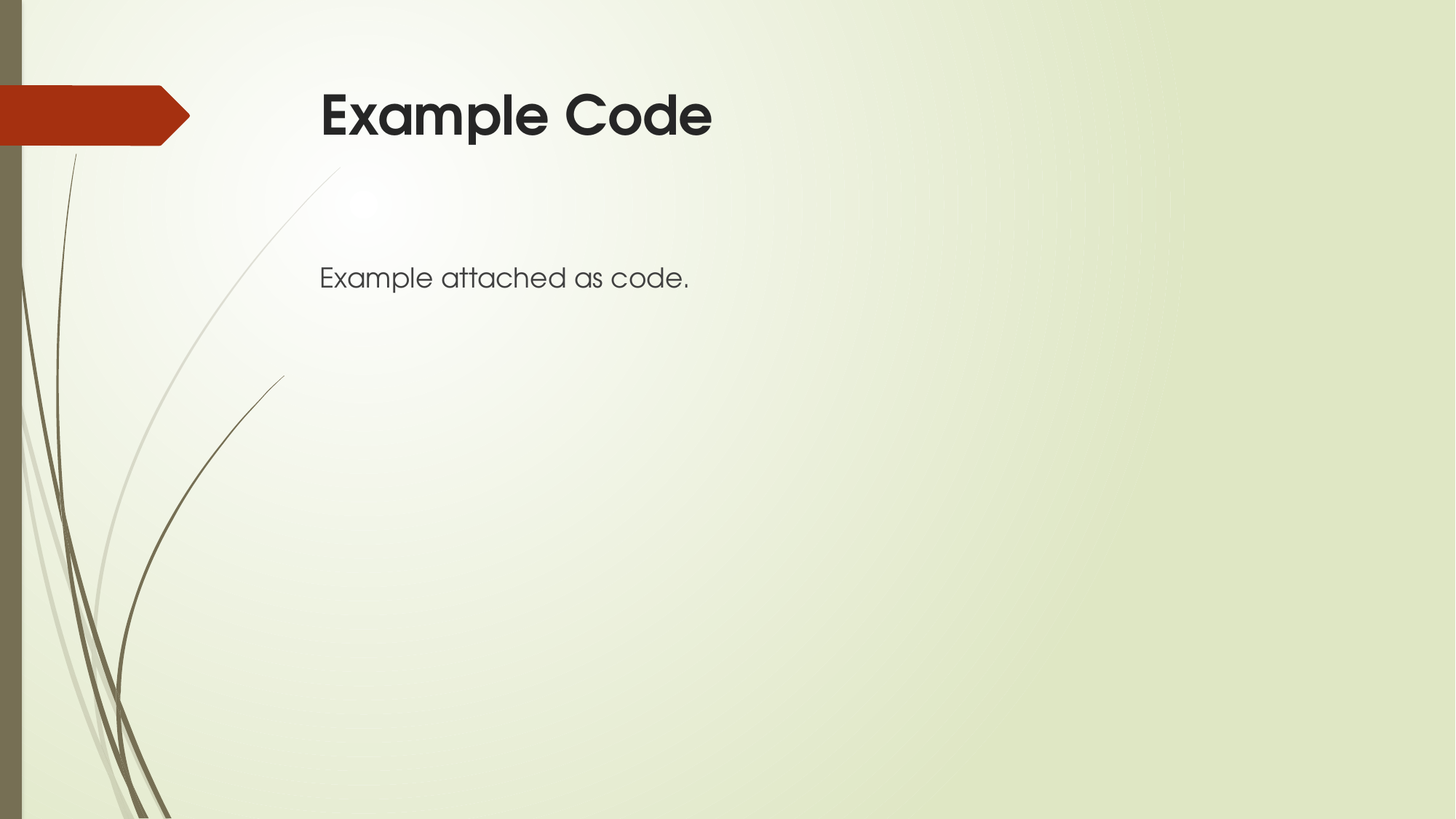

# Example Code
Example attached as code.